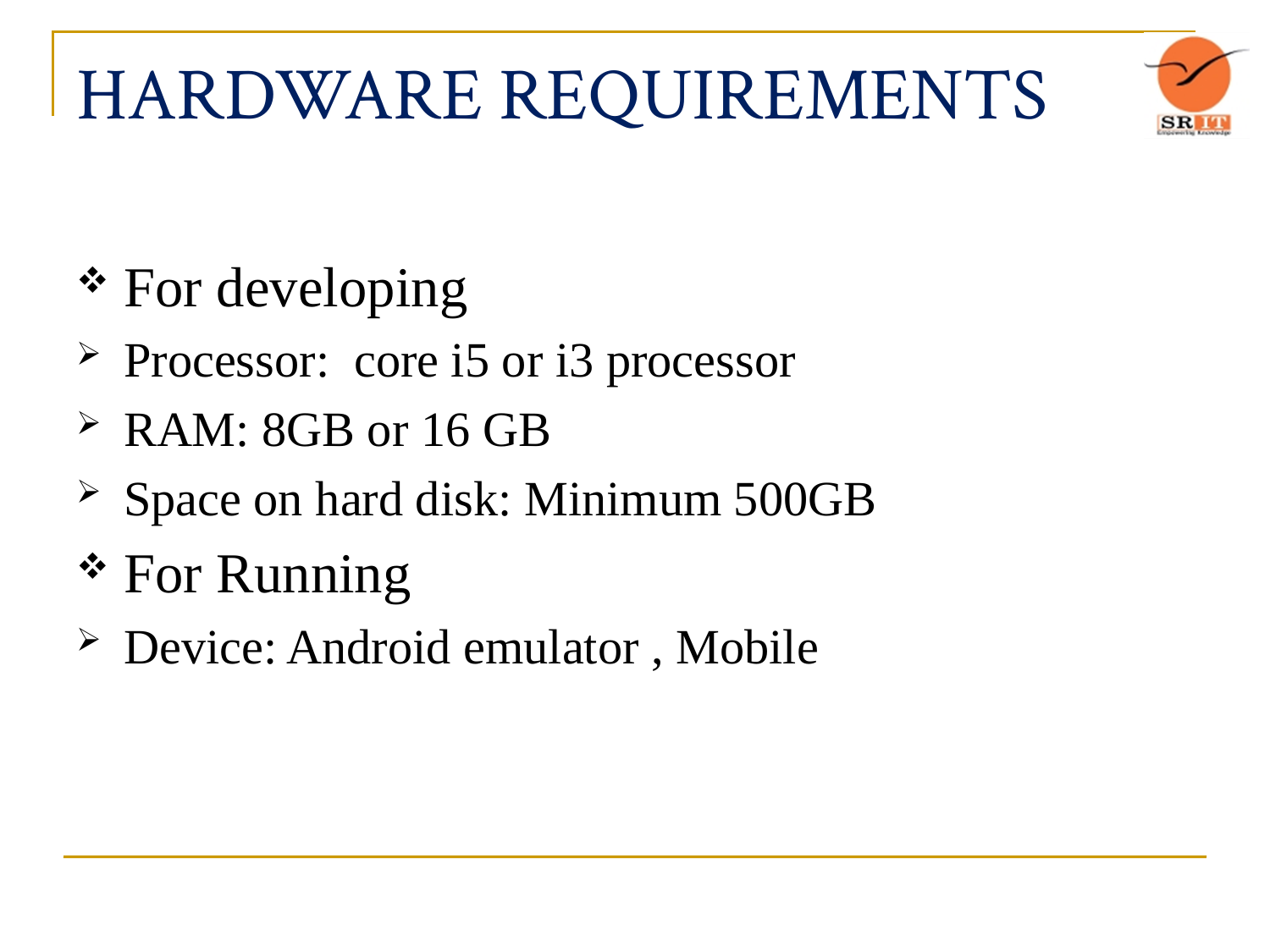

# HARDWARE REQUIREMENTS

For developing
Processor:  core i5 or i3 processor
RAM: 8GB or 16 GB
Space on hard disk: Minimum 500GB
For Running
Device: Android emulator , Mobile